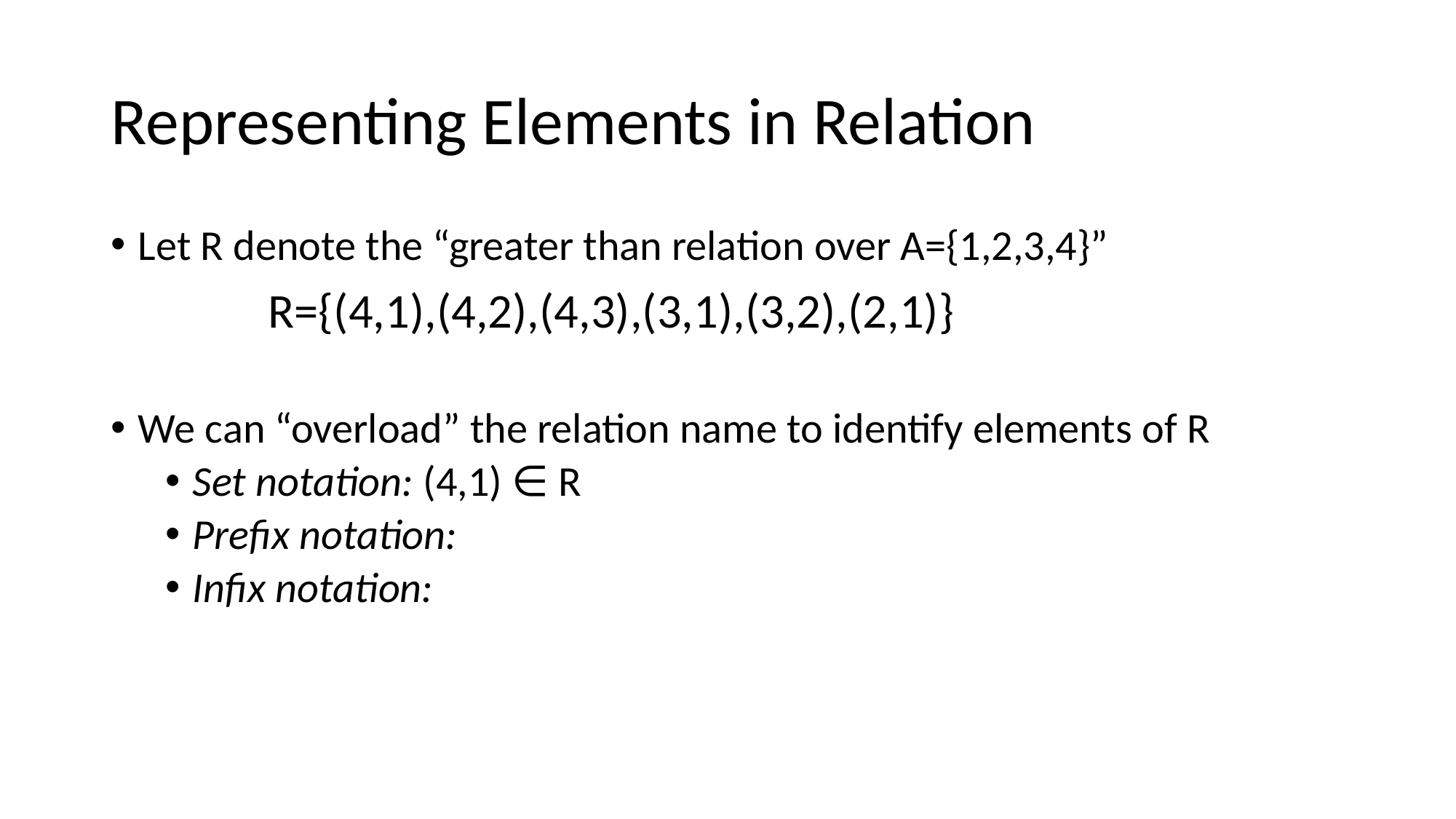

# Representing Elements in Relation
Let R denote the “greater than relation over A={1,2,3,4}”

We can “overload” the relation name to identify elements of R
Set notation: (4,1) ∈ R
Prefix notation:
Infix notation:
R={(4,1),(4,2),(4,3),(3,1),(3,2),(2,1)}